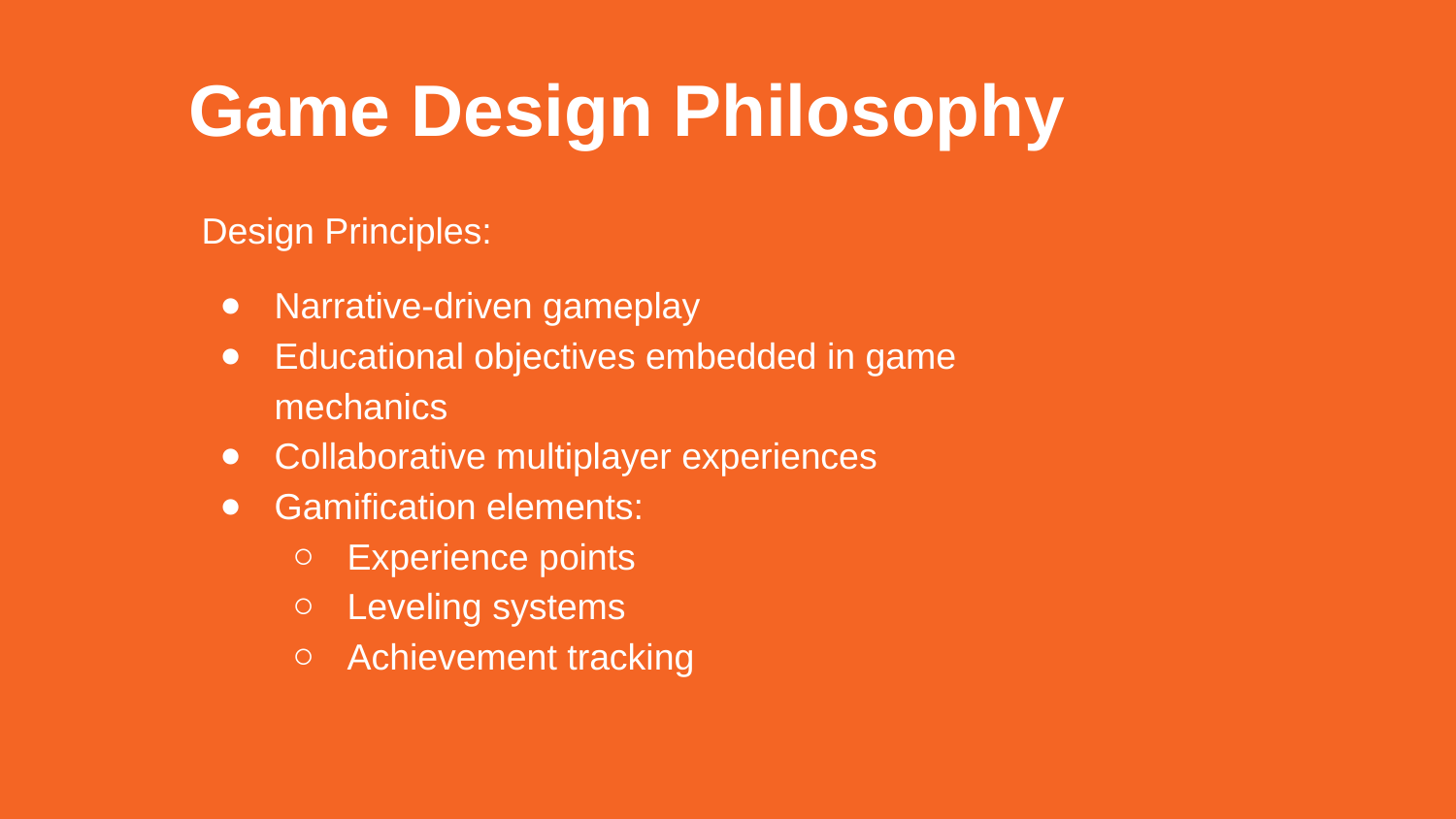

Game Design Philosophy
Design Principles:
Narrative-driven gameplay
Educational objectives embedded in game mechanics
Collaborative multiplayer experiences
Gamification elements:
Experience points
Leveling systems
Achievement tracking